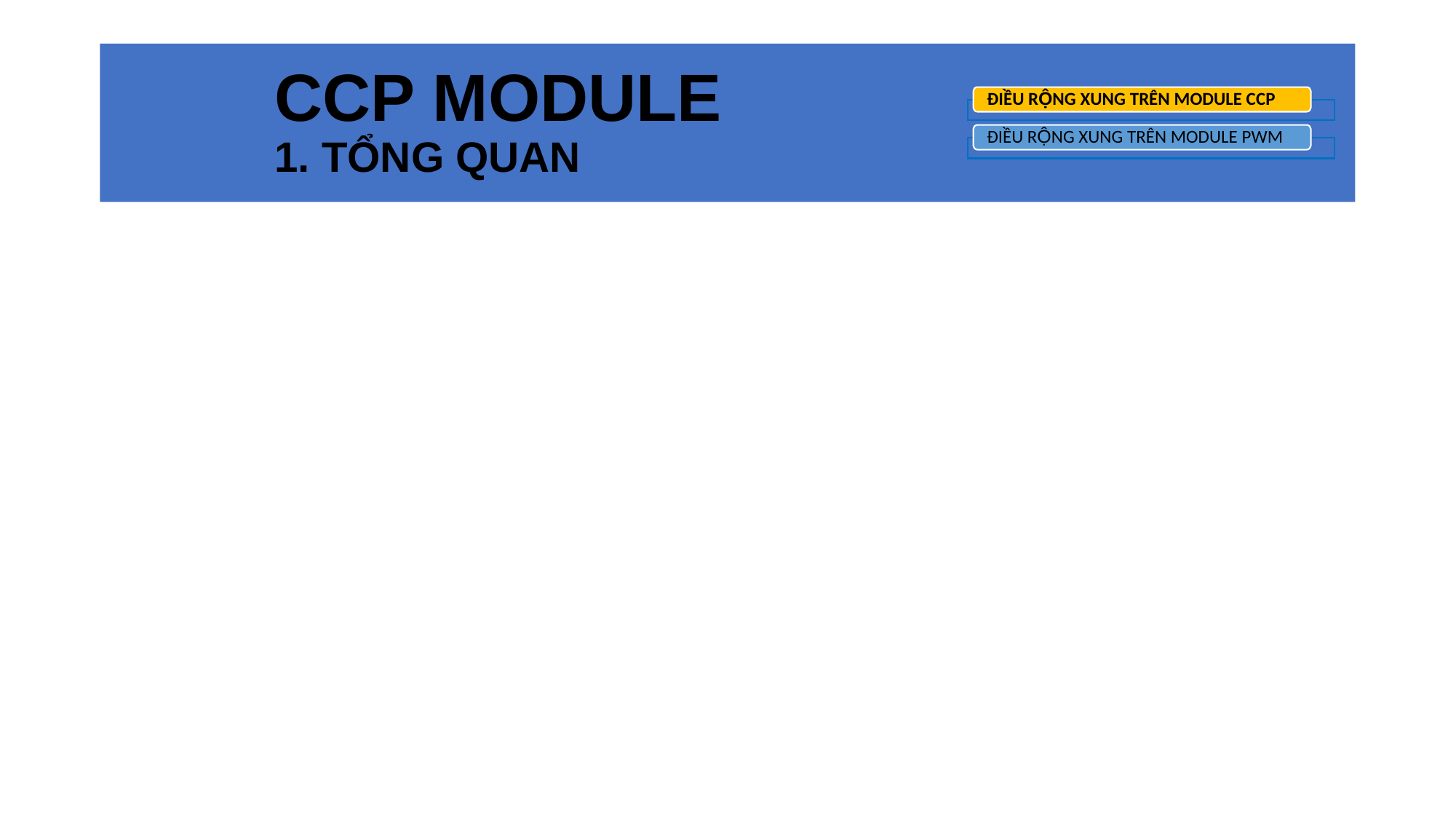

# CCP MODULE 1. TỔNG QUAN
ĐIỀU RỘNG XUNG TRÊN MODULE CCP

ĐIỀU RỘNG XUNG TRÊN MODULE PWM